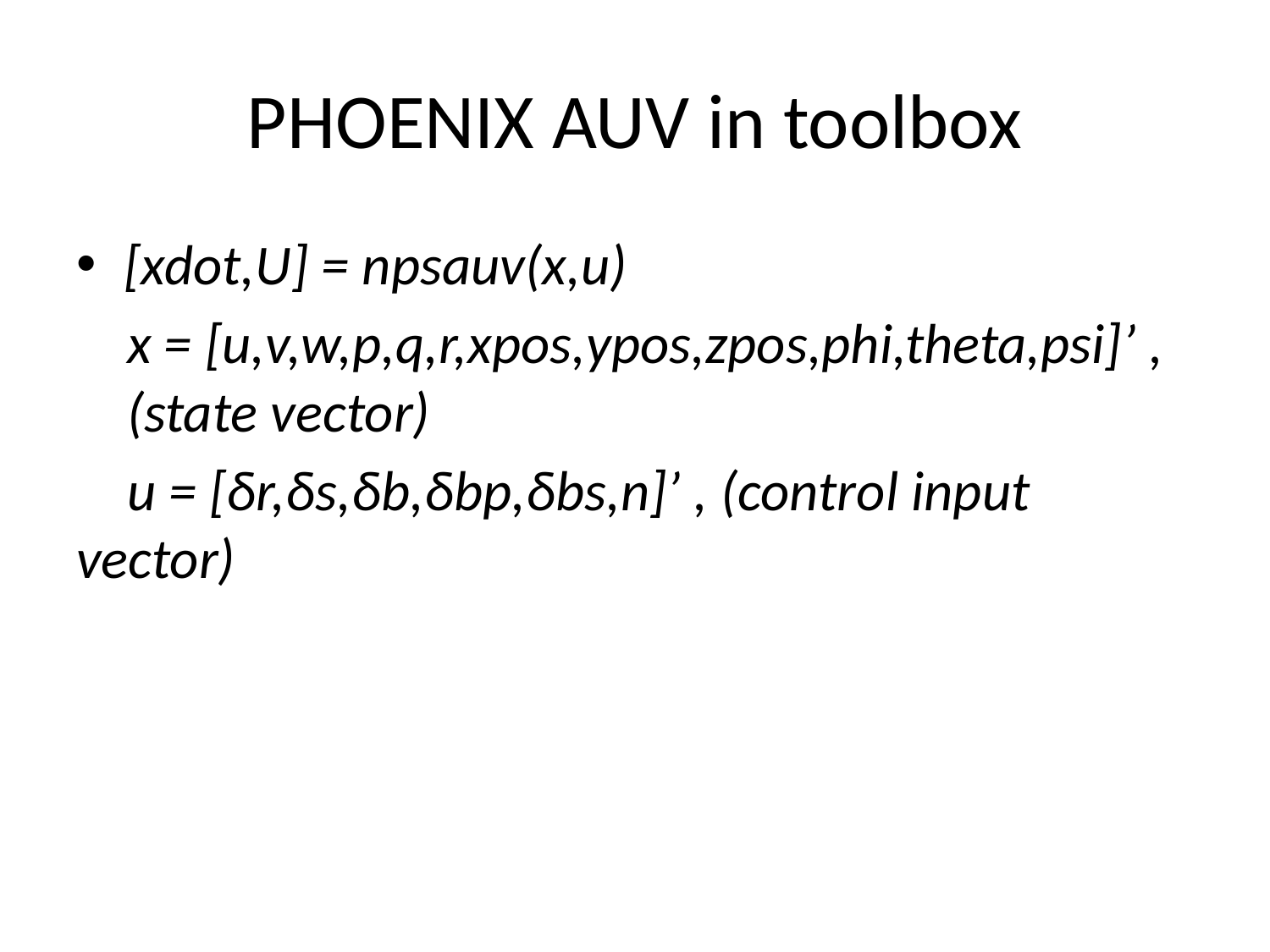

# PHOENIX AUV in toolbox
[xdot,U] = npsauv(x,u)
    x = [u,v,w,p,q,r,xpos,ypos,zpos,phi,theta,psi]’ ,       (state vector)
    u = [δr,δs,δb,δbp,δbs,n]’ , (control input vector)